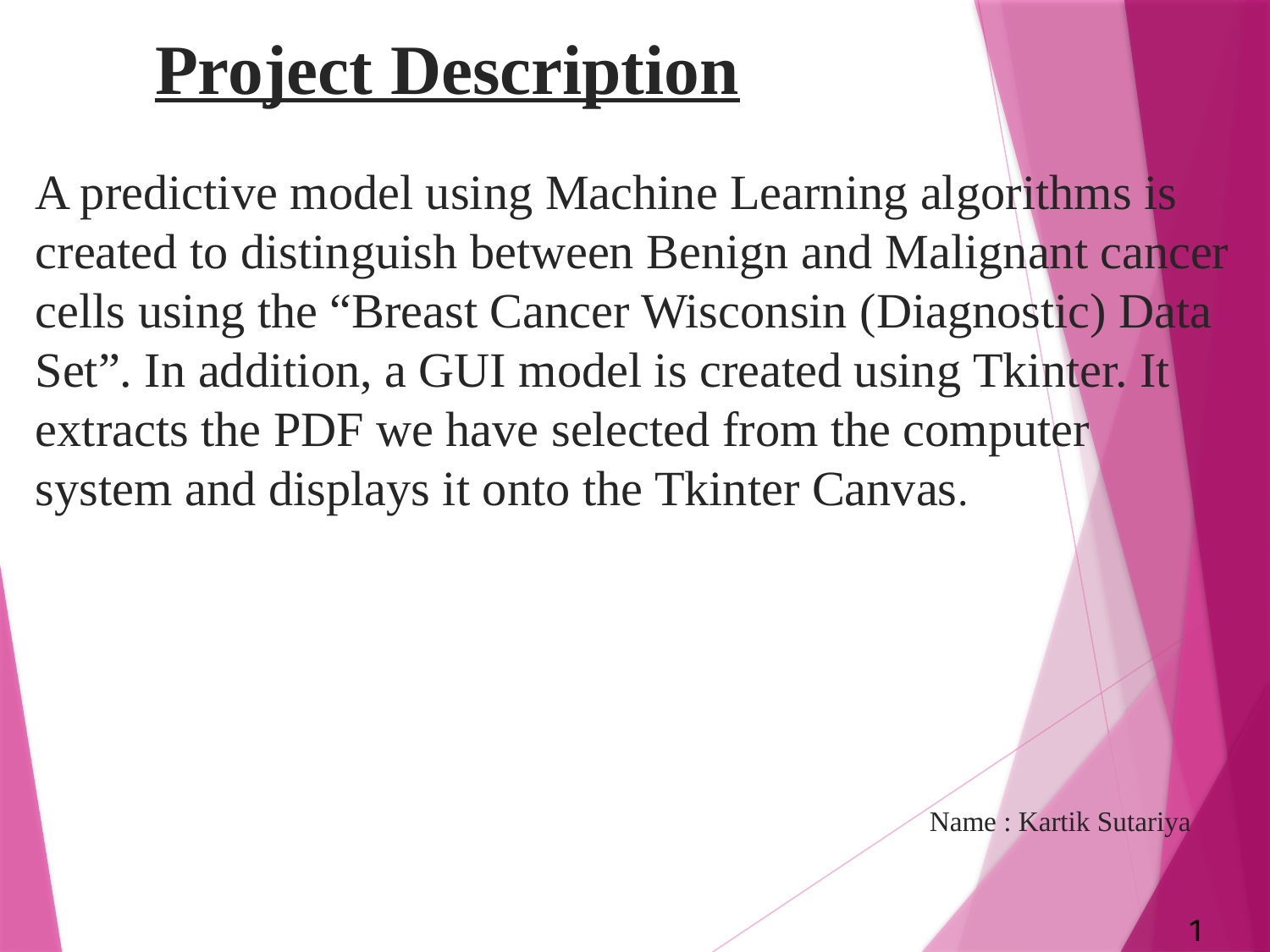

Project Description
A predictive model using Machine Learning algorithms is created to distinguish between Benign and Malignant cancer cells using the “Breast Cancer Wisconsin (Diagnostic) Data Set”. In addition, a GUI model is created using Tkinter. It extracts the PDF we have selected from the computer system and displays it onto the Tkinter Canvas.

                                                                                                                                Name : Kartik Sutariya

1